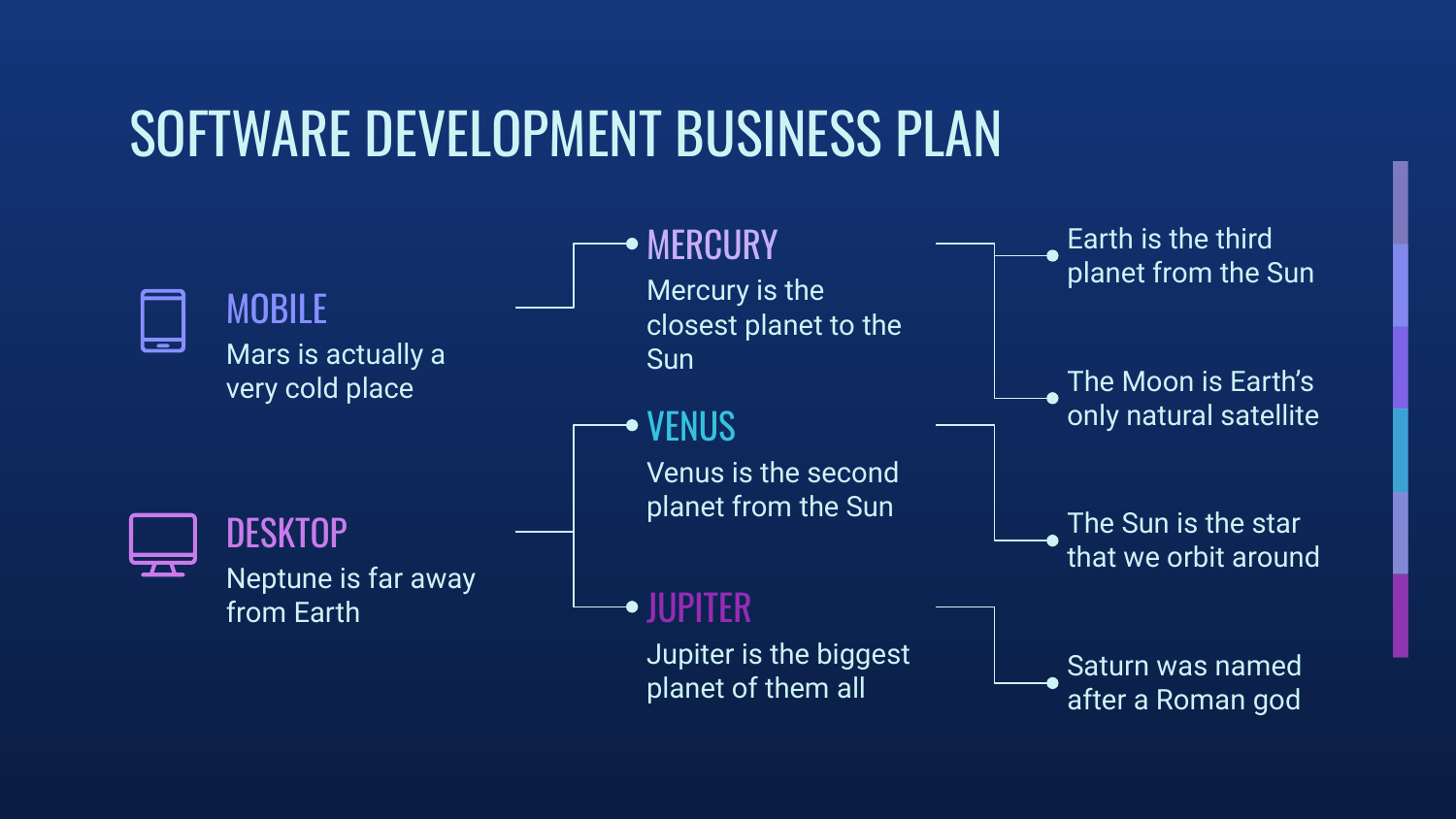

# SOFTWARE DEVELOPMENT BUSINESS PLAN
MERCURY
Mercury is the closest planet to the Sun
Earth is the third planet from the Sun
MOBILE
Mars is actually a very cold place

The Moon is Earth’s only natural satellite
VENUS
Venus is the second planet from the Sun
The Sun is the star that we orbit around
DESKTOP
Neptune is far away from Earth

JUPITER
Jupiter is the biggest planet of them all
Saturn was named after a Roman god